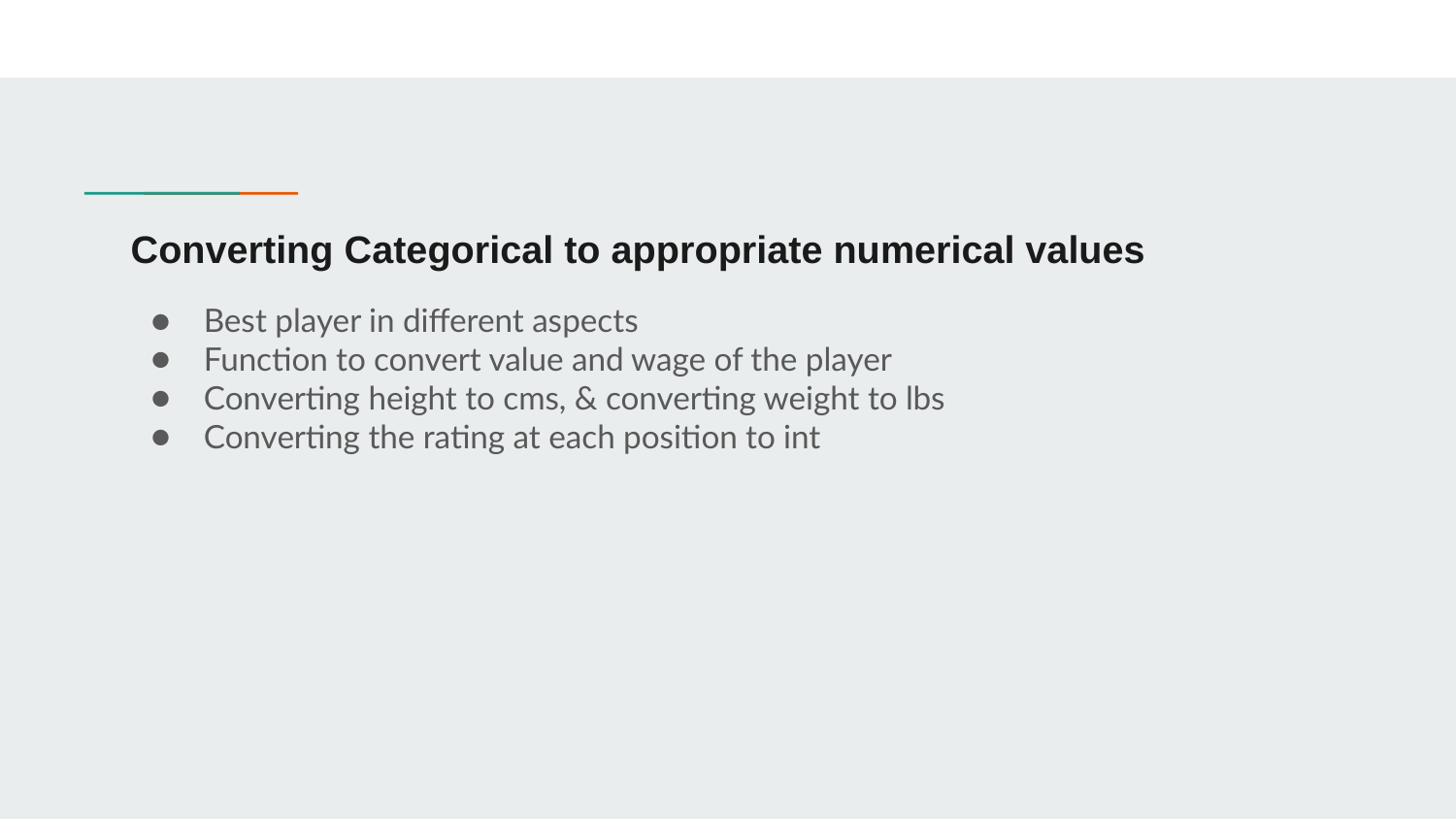

# Converting Categorical to appropriate numerical values
Best player in different aspects
Function to convert value and wage of the player
Converting height to cms, & converting weight to lbs
Converting the rating at each position to int